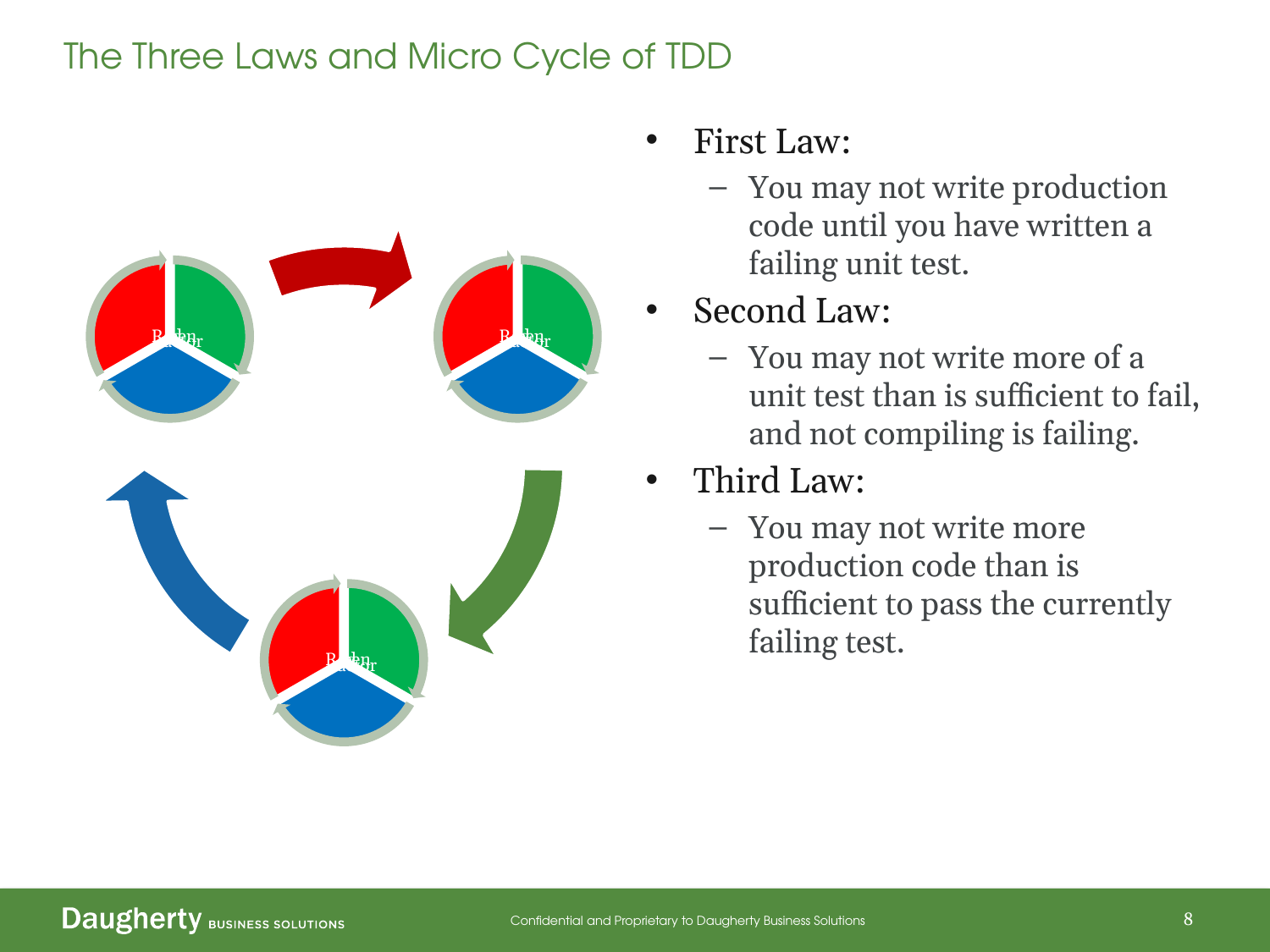

# The Three Laws and Micro Cycle of TDD
First Law:
You may not write production code until you have written a failing unit test.
Second Law:
You may not write more of a unit test than is sufficient to fail, and not compiling is failing.
Third Law:
You may not write more production code than is sufficient to pass the currently failing test.

Green
Refactor
Red
Green
Refactor
Red
Green
Refactor
Red
8